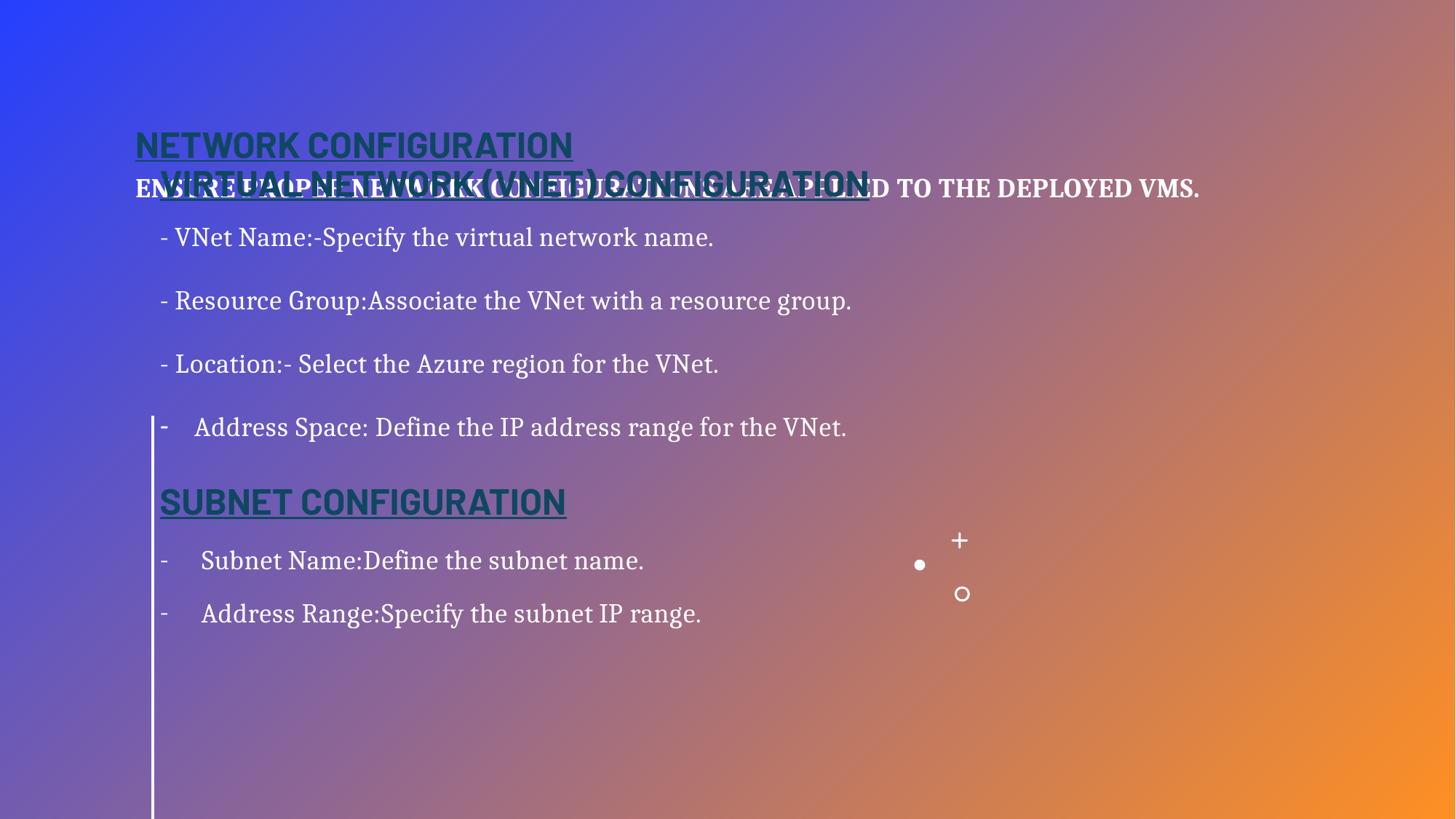

# Network Configuration Ensure proper network configurations are applied to the deployed VMs.
Virtual Network (VNet) Configuration
- VNet Name:-Specify the virtual network name.
- Resource Group:Associate the VNet with a resource group.
- Location:- Select the Azure region for the VNet.
Address Space: Define the IP address range for the VNet.
Subnet Configuration
Subnet Name:Define the subnet name.
Address Range:Specify the subnet IP range.